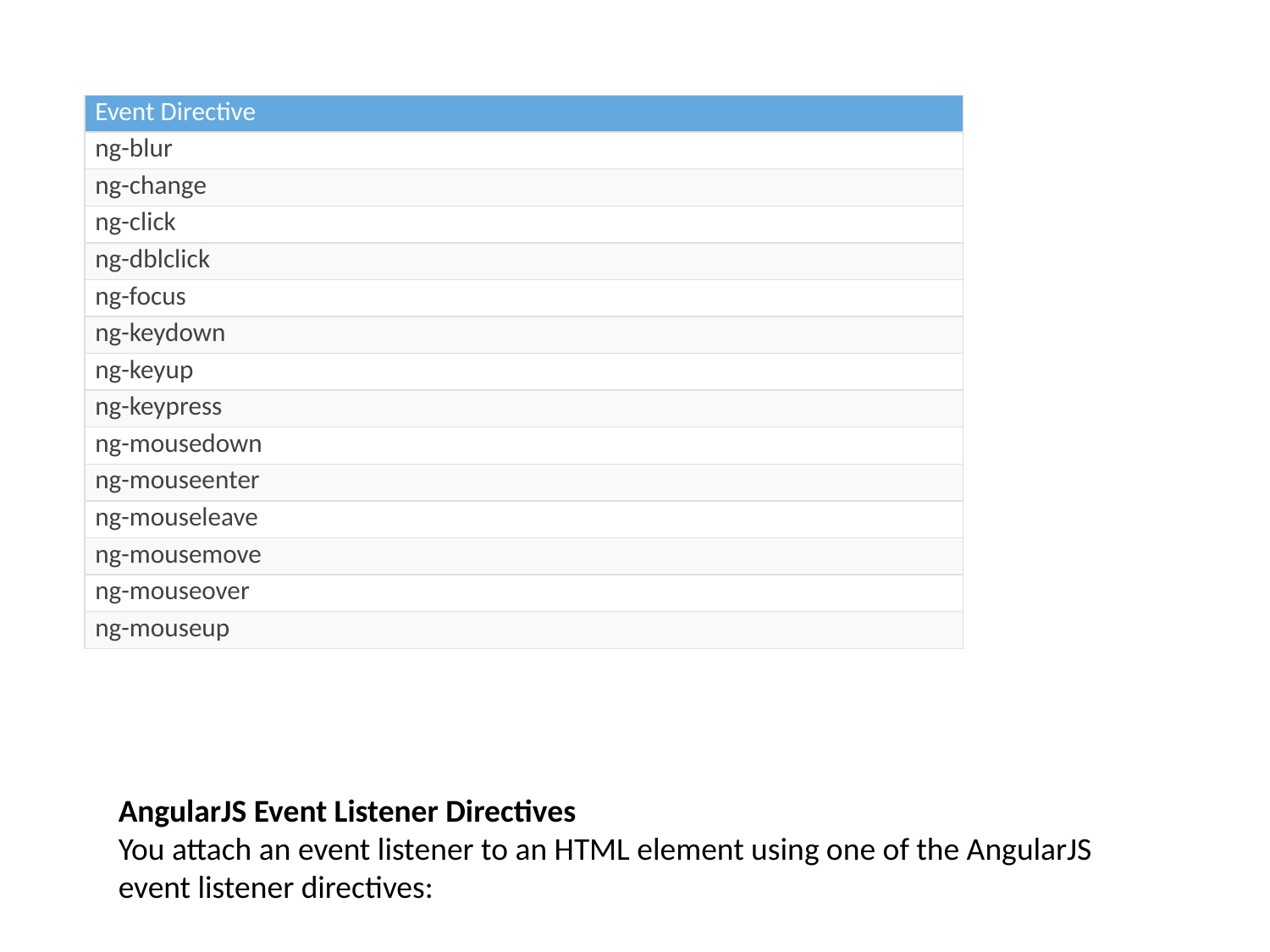

| Event Directive |
| --- |
| ng-blur |
| ng-change |
| ng-click |
| ng-dblclick |
| ng-focus |
| ng-keydown |
| ng-keyup |
| ng-keypress |
| ng-mousedown |
| ng-mouseenter |
| ng-mouseleave |
| ng-mousemove |
| ng-mouseover |
| ng-mouseup |
AngularJS Event Listener Directives
You attach an event listener to an HTML element using one of the AngularJS event listener directives: